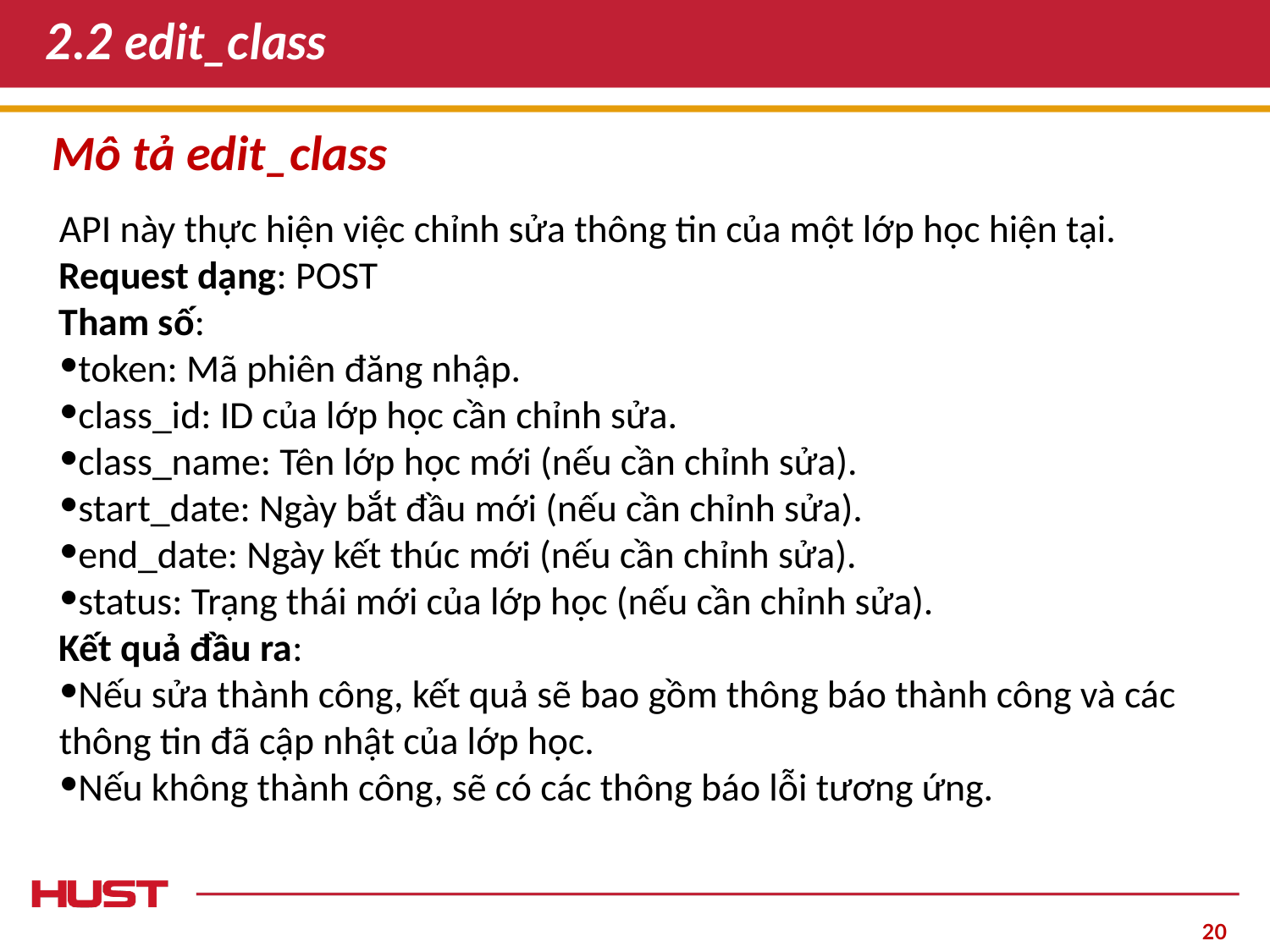

# 2.2 edit_class
Mô tả edit_class

API này thực hiện việc chỉnh sửa thông tin của một lớp học hiện tại.
Request dạng: POST
Tham số:
token: Mã phiên đăng nhập.
class_id: ID của lớp học cần chỉnh sửa.
class_name: Tên lớp học mới (nếu cần chỉnh sửa).
start_date: Ngày bắt đầu mới (nếu cần chỉnh sửa).
end_date: Ngày kết thúc mới (nếu cần chỉnh sửa).
status: Trạng thái mới của lớp học (nếu cần chỉnh sửa).
Kết quả đầu ra:
Nếu sửa thành công, kết quả sẽ bao gồm thông báo thành công và các thông tin đã cập nhật của lớp học.
Nếu không thành công, sẽ có các thông báo lỗi tương ứng.

20